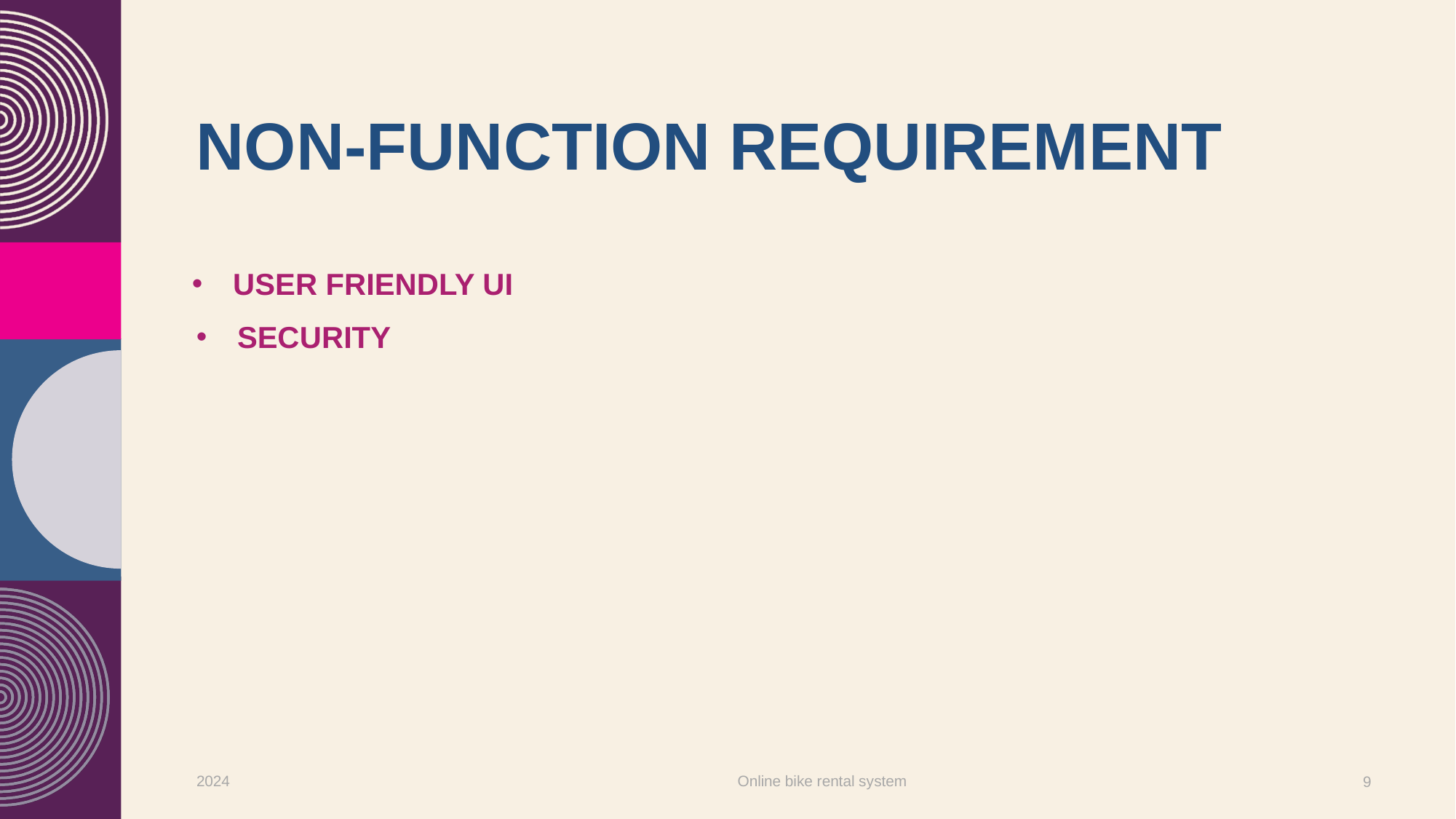

# Non-Function requirement
User friendly UI
Security
Online bike rental system
2024
9